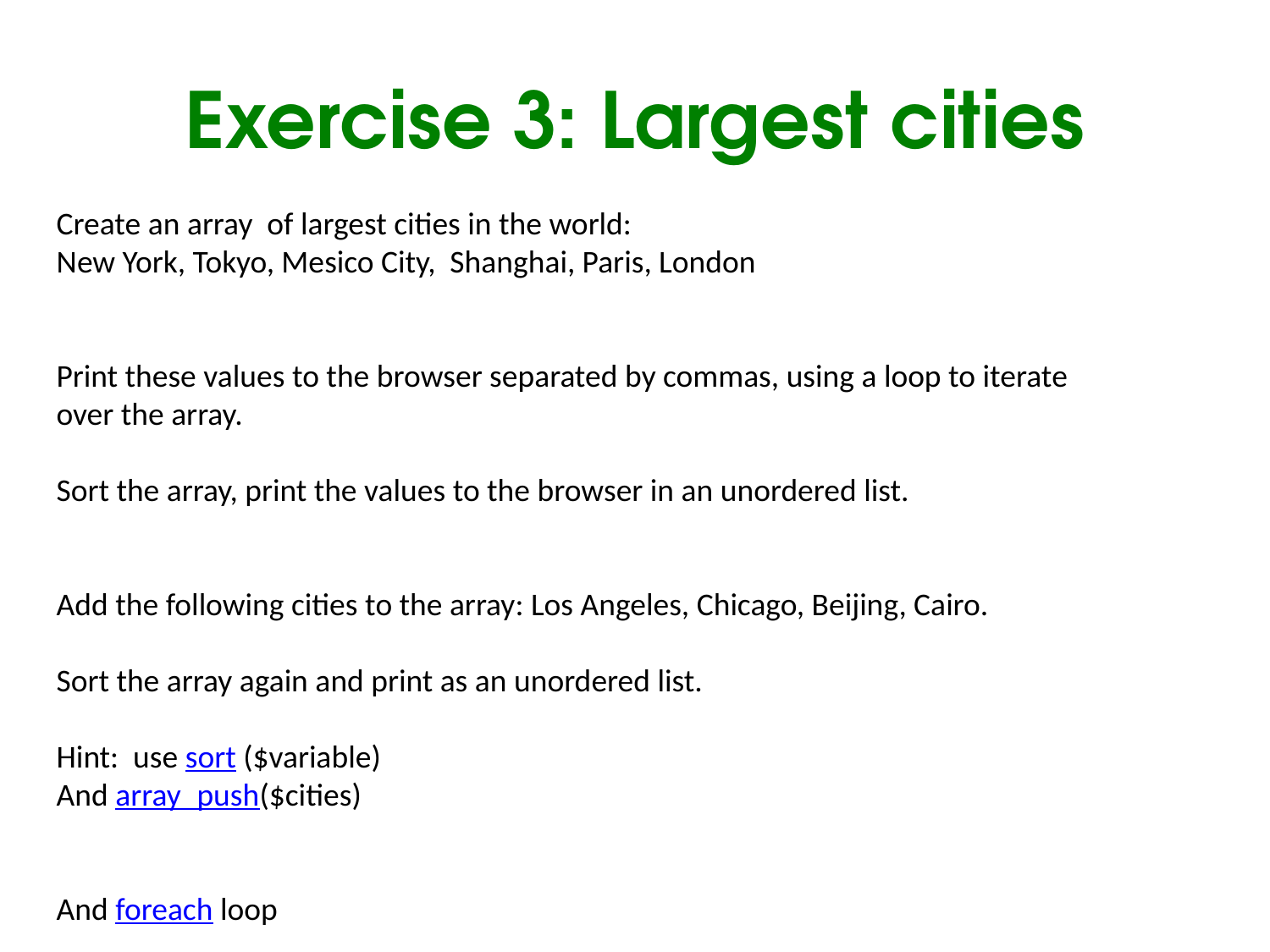

# Exercise 3: Largest cities
Create an array  of largest cities in the world:
New York, Tokyo, Mesico City,  Shanghai, Paris, London

Print these values to the browser separated by commas, using a loop to iterate over the array.

Sort the array, print the values to the browser in an unordered list.

Add the following cities to the array: Los Angeles, Chicago, Beijing, Cairo.

Sort the array again and print as an unordered list.

Hint:  use sort ($variable)
And array_push($cities)

And foreach loop